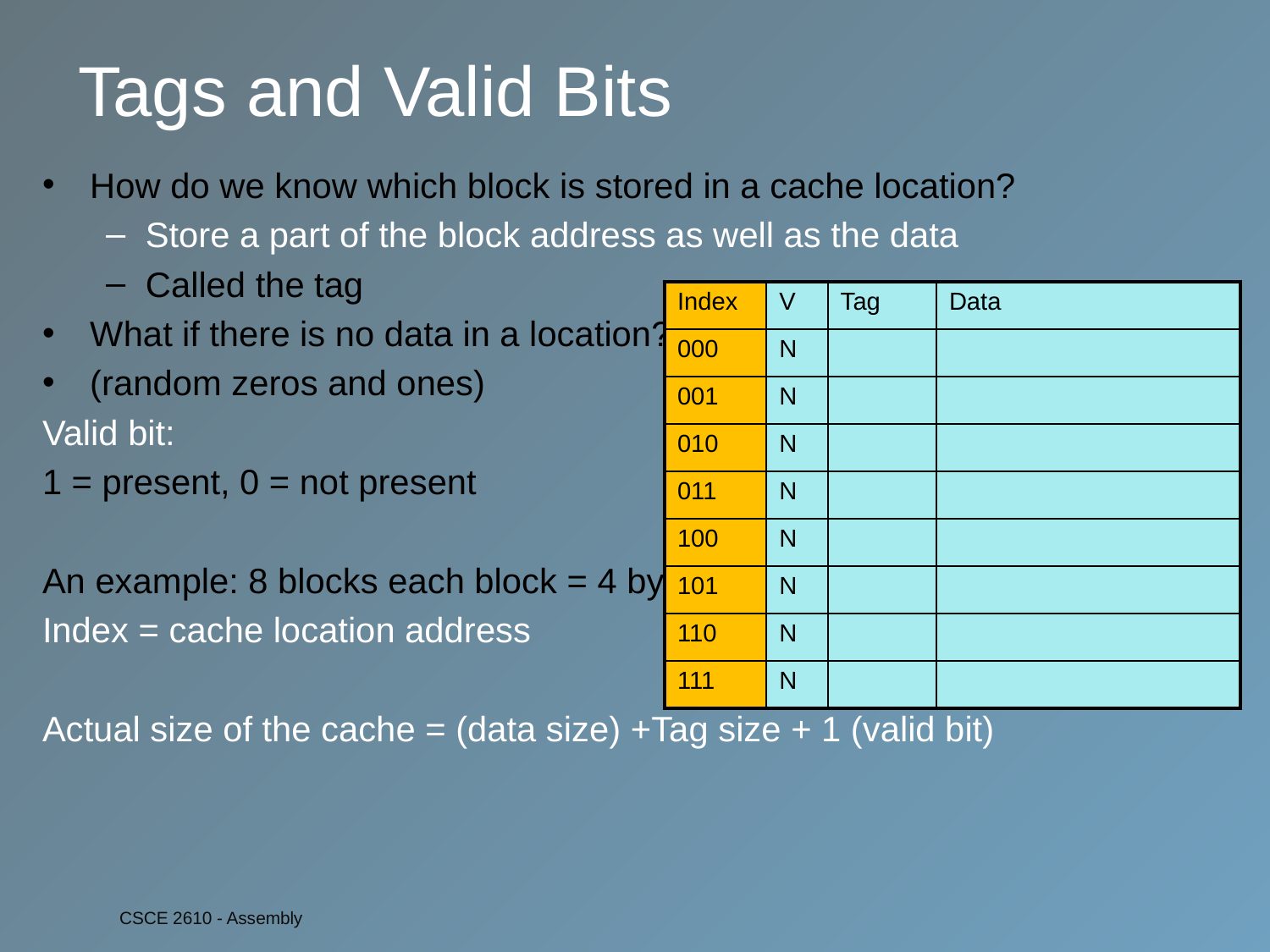

Tags and Valid Bits
How do we know which block is stored in a cache location?
Store a part of the block address as well as the data
Called the tag
What if there is no data in a location?
(random zeros and ones)
Valid bit:
1 = present, 0 = not present

An example: 8 blocks each block = 4 bytes
Index = cache location address

Actual size of the cache = (data size) +Tag size + 1 (valid bit)

| Index | V | Tag | Data |
| --- | --- | --- | --- |
| 000 | N |  |  |
| 001 | N |  |  |
| 010 | N |  |  |
| 011 | N |  |  |
| 100 | N |  |  |
| 101 | N |  |  |
| 110 | N |  |  |
| 111 | N |  |  |
CSCE 2610 - Assembly
19